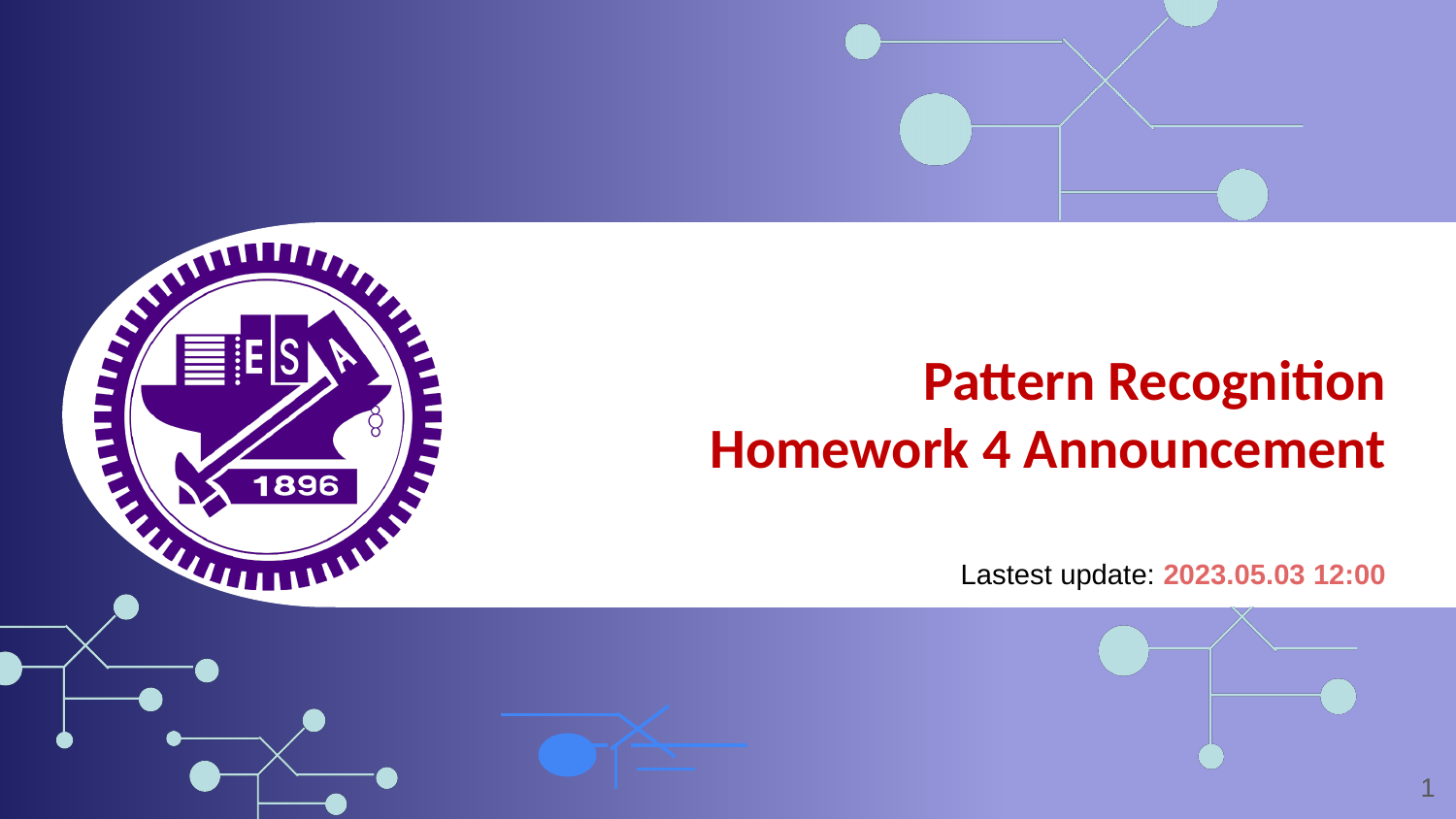

Pattern Recognition
Homework 4 Announcement
Lastest update: 2023.05.03 12:00
1